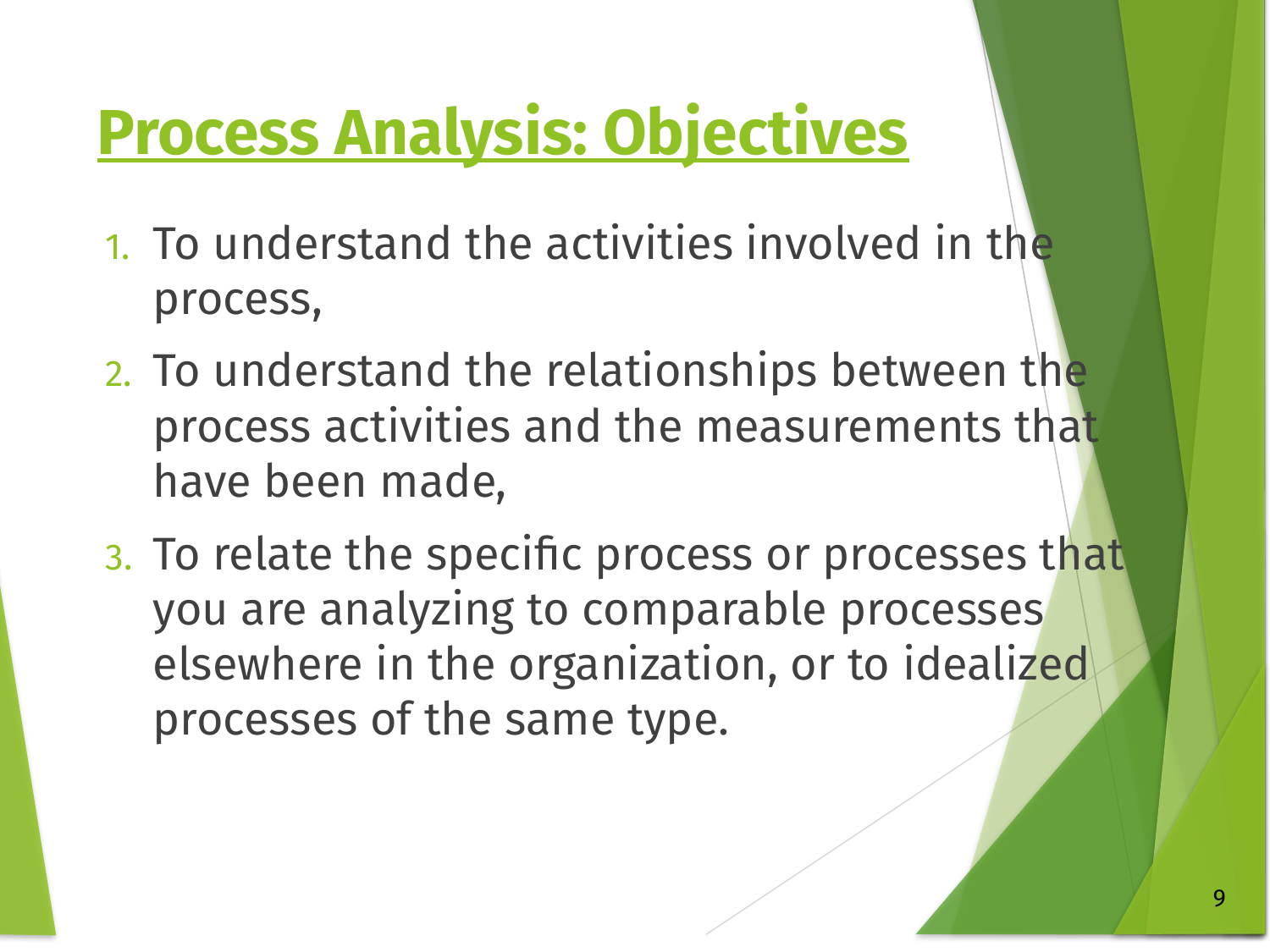

# Process Analysis: Objectives
To understand the activities involved in the process,
To understand the relationships between the process activities and the measurements that have been made,
To relate the specific process or processes that you are analyzing to comparable processes elsewhere in the organization, or to idealized processes of the same type.
9